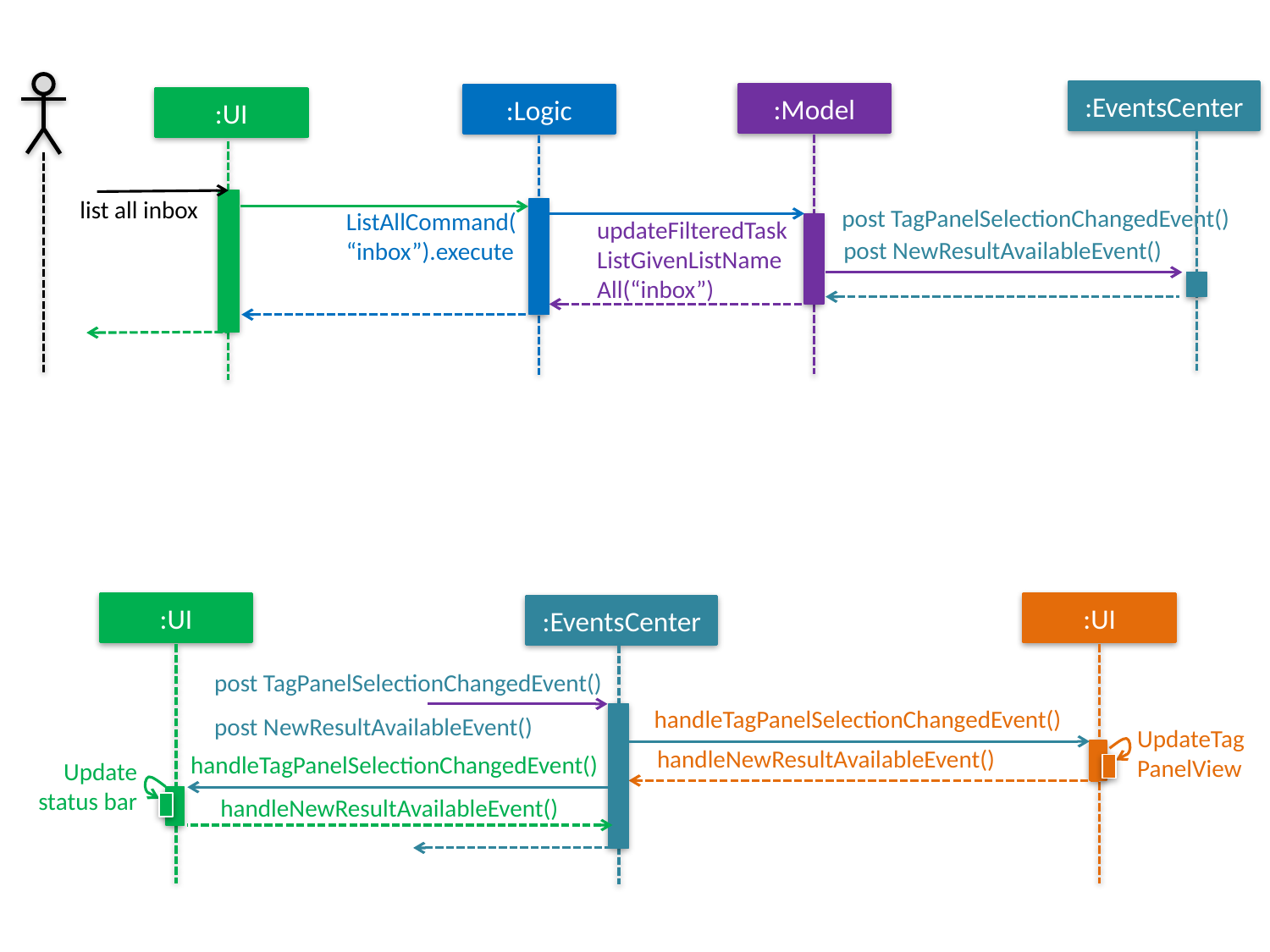

:EventsCenter
:Model
:Logic
:UI

list all inbox

post TagPanelSelectionChangedEvent()
ListAllCommand(“inbox”).execute

updateFilteredTaskListGivenListNameAll(“inbox”)
post NewResultAvailableEvent()

:UI
:UI
:EventsCenter
post TagPanelSelectionChangedEvent()
handleTagPanelSelectionChangedEvent()

post NewResultAvailableEvent()
UpdateTag
PanelView

handleNewResultAvailableEvent()
handleTagPanelSelectionChangedEvent()
Update status bar

handleNewResultAvailableEvent()